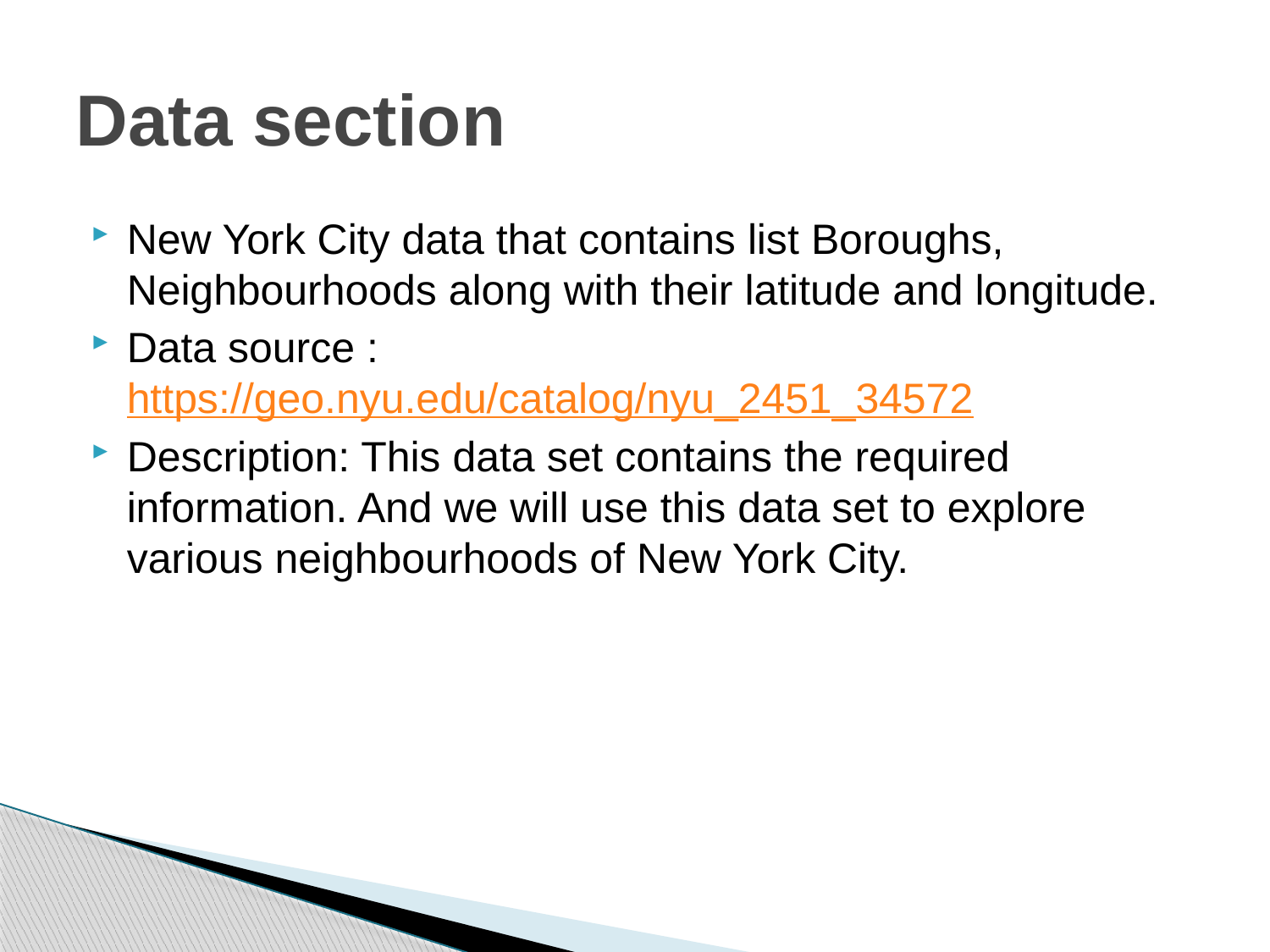

# Data section
New York City data that contains list Boroughs, Neighbourhoods along with their latitude and longitude.
Data source : https://geo.nyu.edu/catalog/nyu_2451_34572
Description: This data set contains the required information. And we will use this data set to explore various neighbourhoods of New York City.